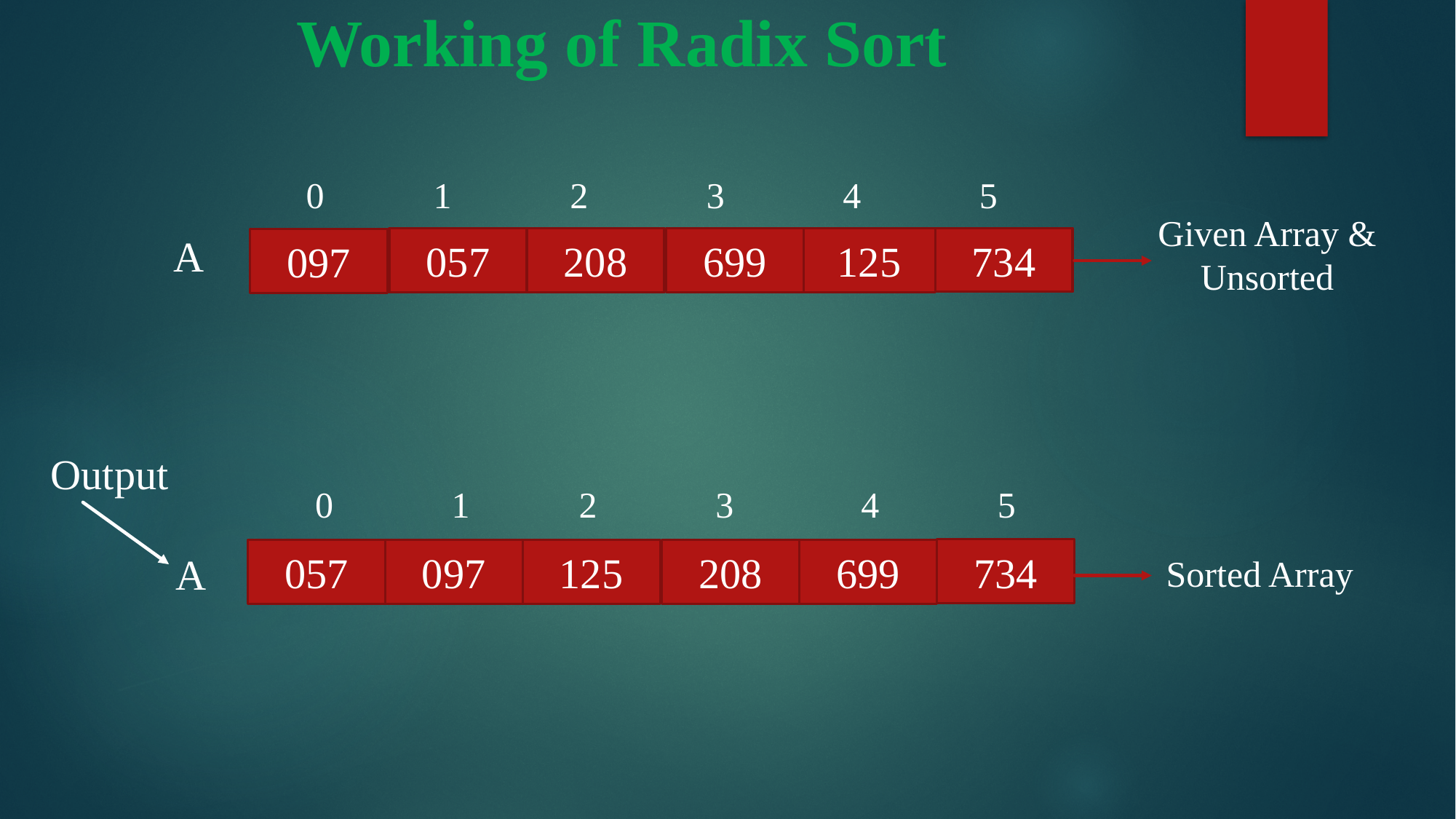

# Working of Radix Sort

                         0            1             2             3             4             5

                              0             1            2             3              4             5

Given Array & Unsorted
A
734
057
208
699
125
097
Output
A
734
057
097
125
208
699
Sorted Array